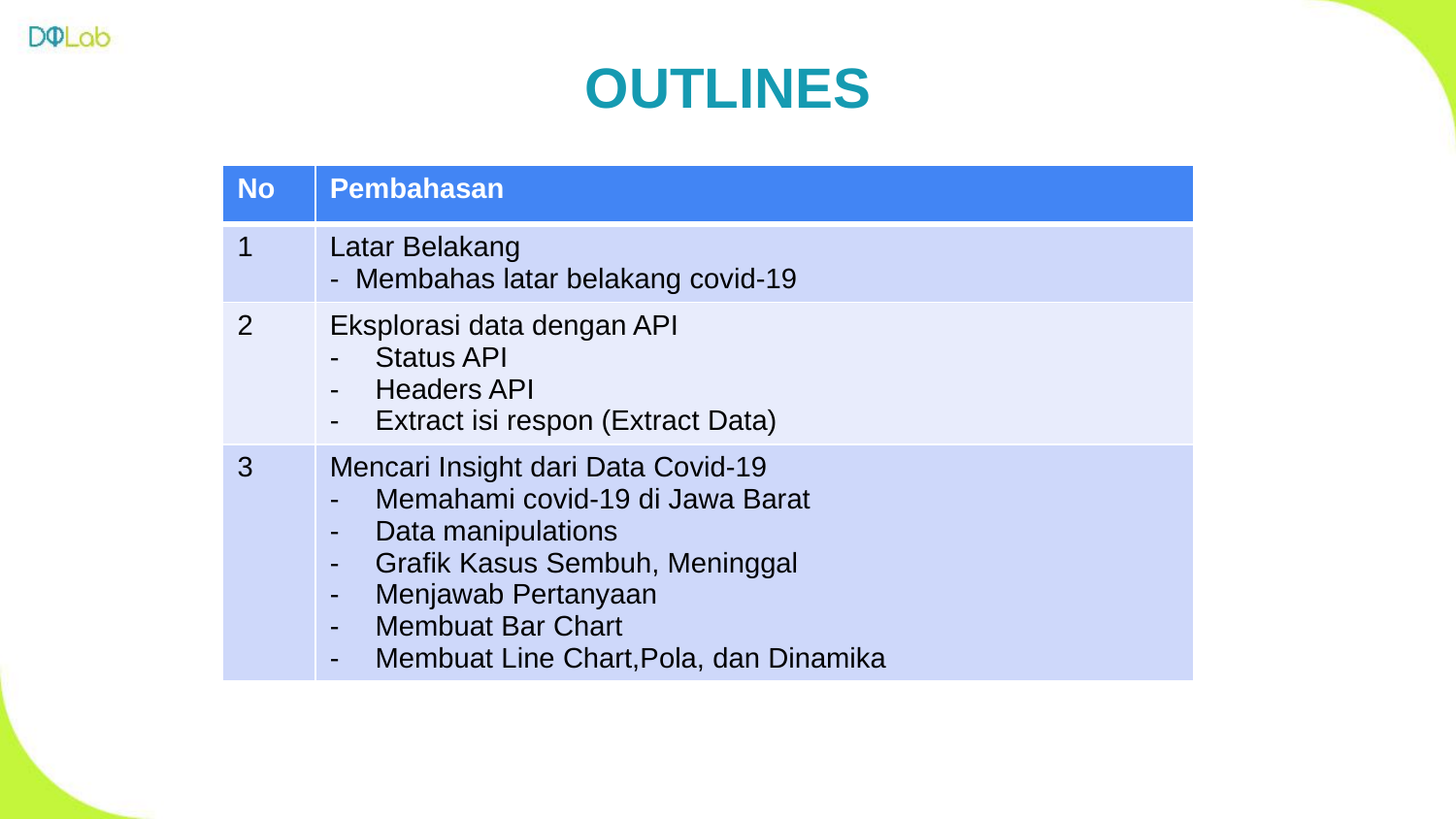

OUTLINES
| No | Pembahasan |
| --- | --- |
| 1 | Latar Belakang - Membahas latar belakang covid-19 |
| 2 | Eksplorasi data dengan API Status API Headers API Extract isi respon (Extract Data) |
| 3 | Mencari Insight dari Data Covid-19 Memahami covid-19 di Jawa Barat Data manipulations Grafik Kasus Sembuh, Meninggal Menjawab Pertanyaan Membuat Bar Chart Membuat Line Chart,Pola, dan Dinamika |